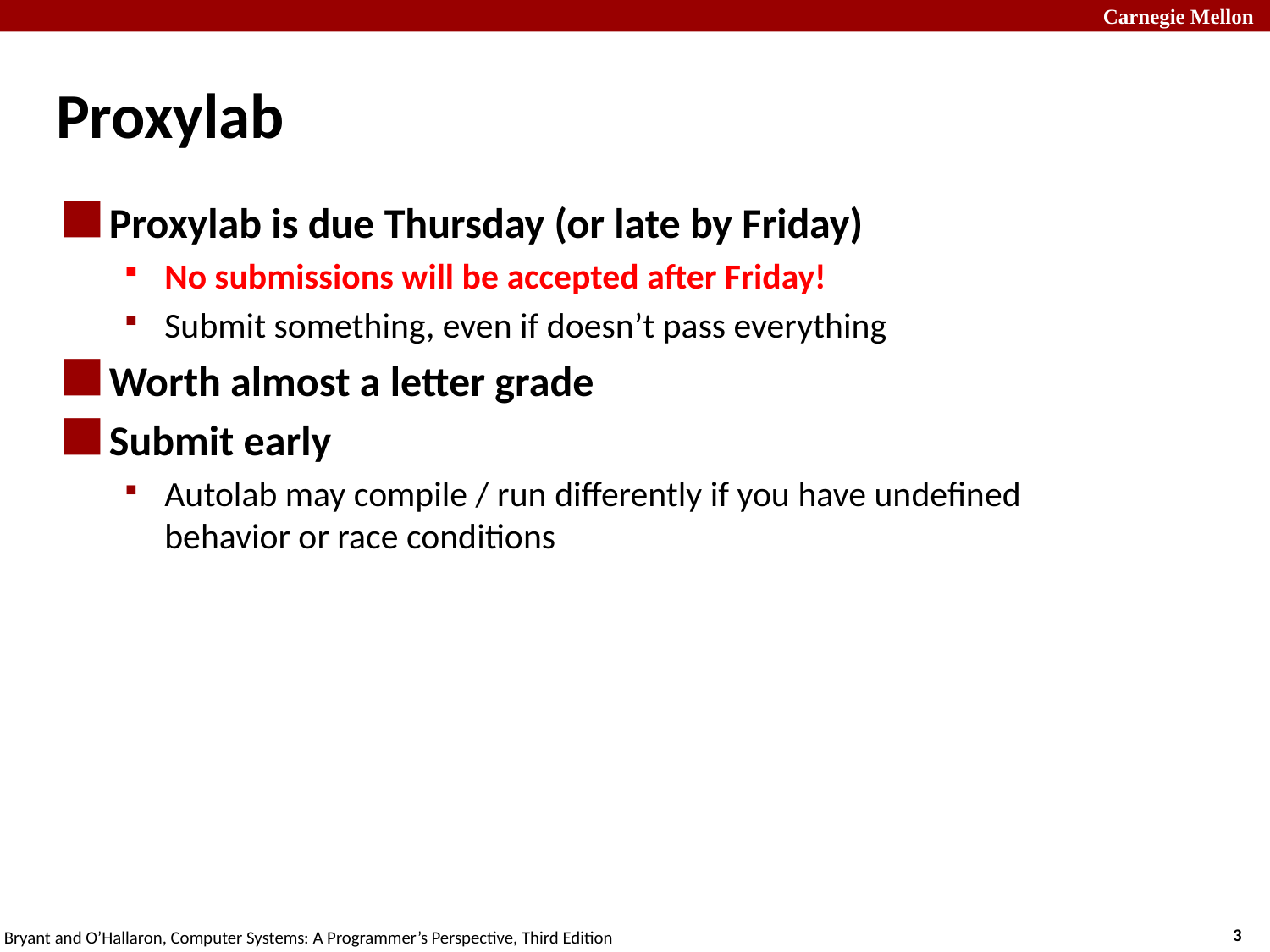

# Proxylab
Proxylab is due Thursday (or late by Friday)
No submissions will be accepted after Friday!
Submit something, even if doesn’t pass everything
Worth almost a letter grade
Submit early
Autolab may compile / run differently if you have undefined behavior or race conditions
3